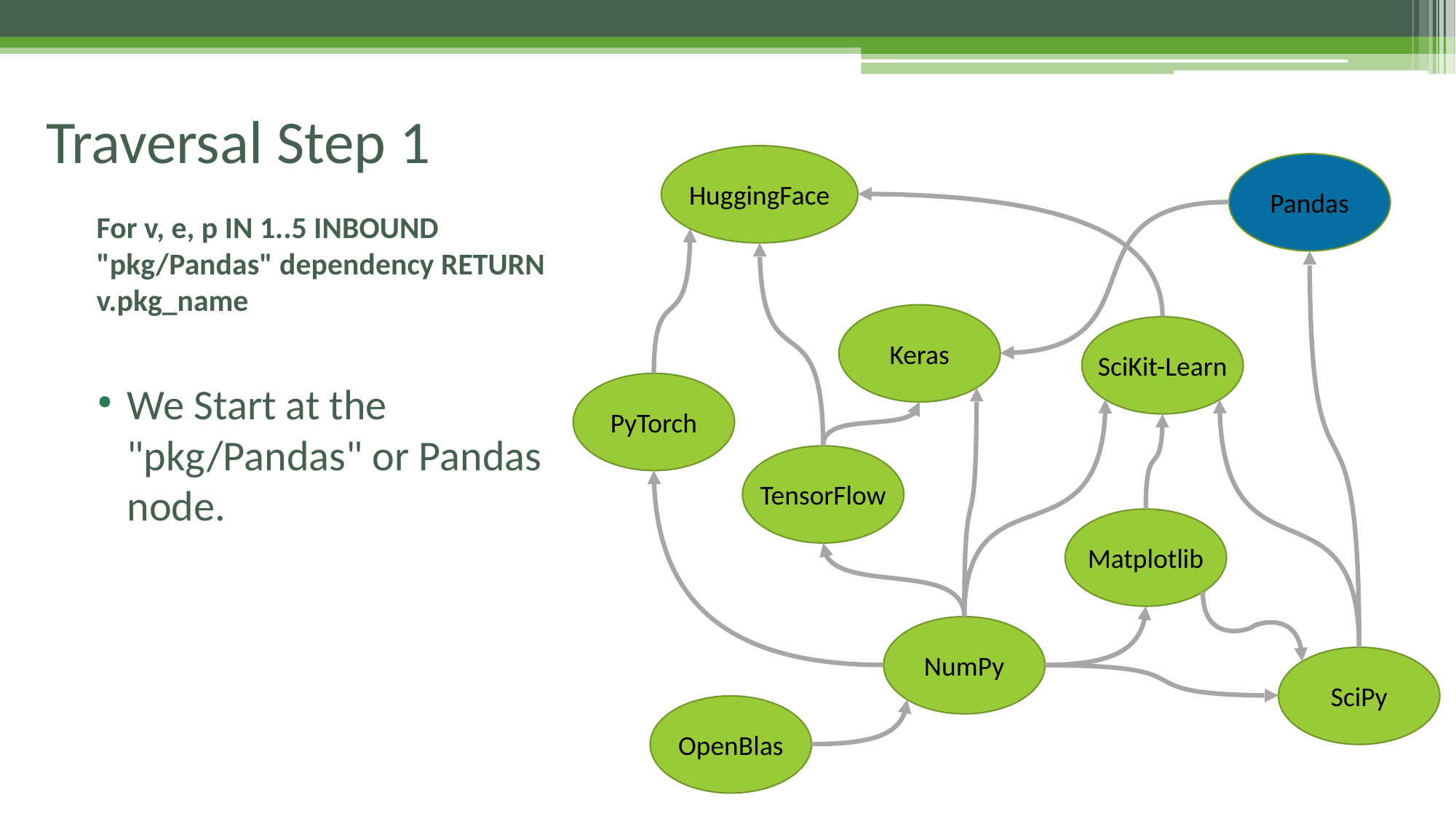

# Traversal Step 1

HuggingFace

Pandas
For v, e, p IN 1..5 INBOUND "pkg/Pandas" dependency RETURN v.pkg_name

We Start at the "pkg/Pandas" or Pandas node.

Keras

SciKit-Learn

PyTorch

TensorFlow

Matplotlib

NumPy

SciPy

OpenBlas